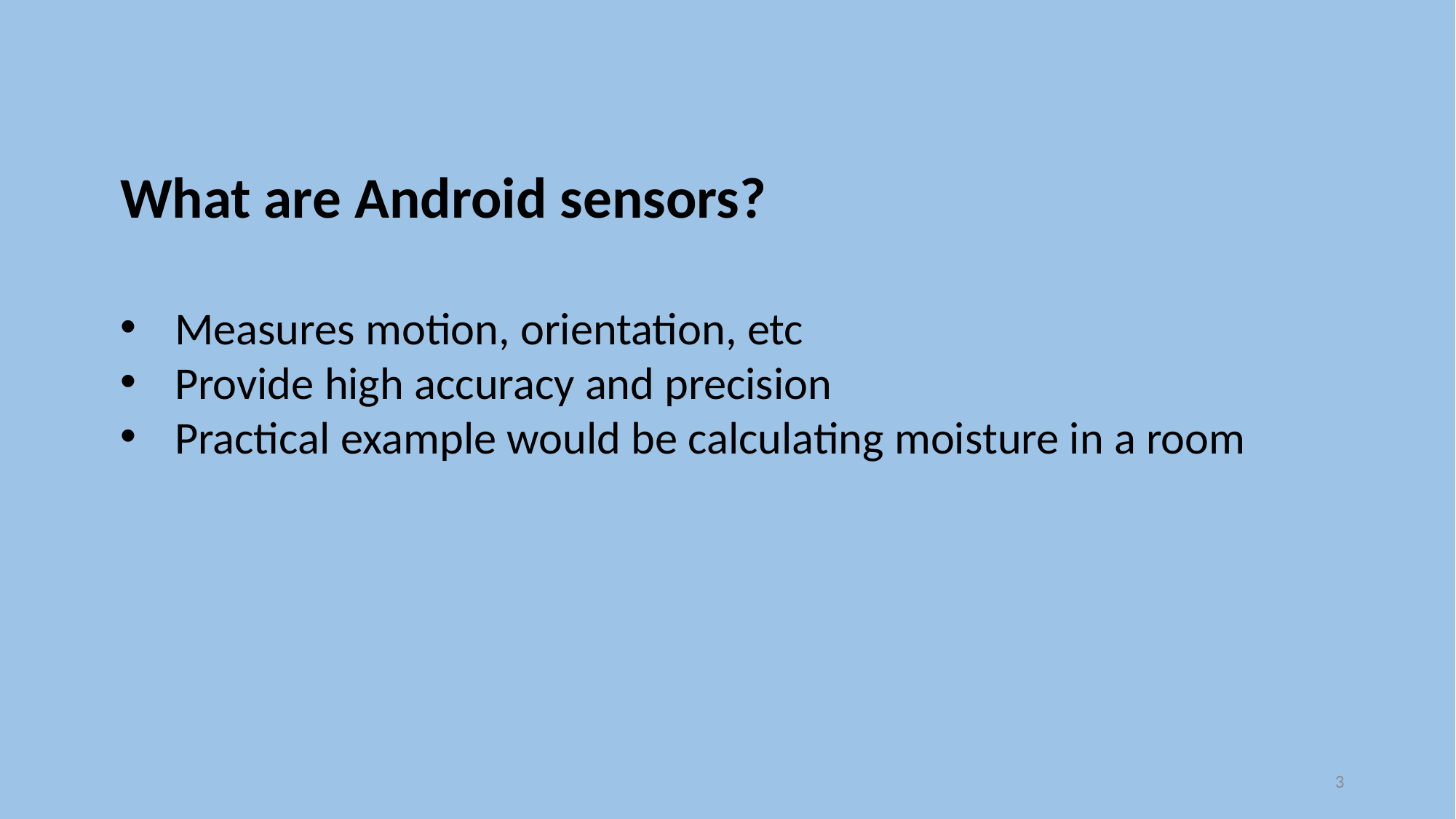

What are Android sensors?

Measures motion, orientation, etc
Provide high accuracy and precision
Practical example would be calculating moisture in a room
3